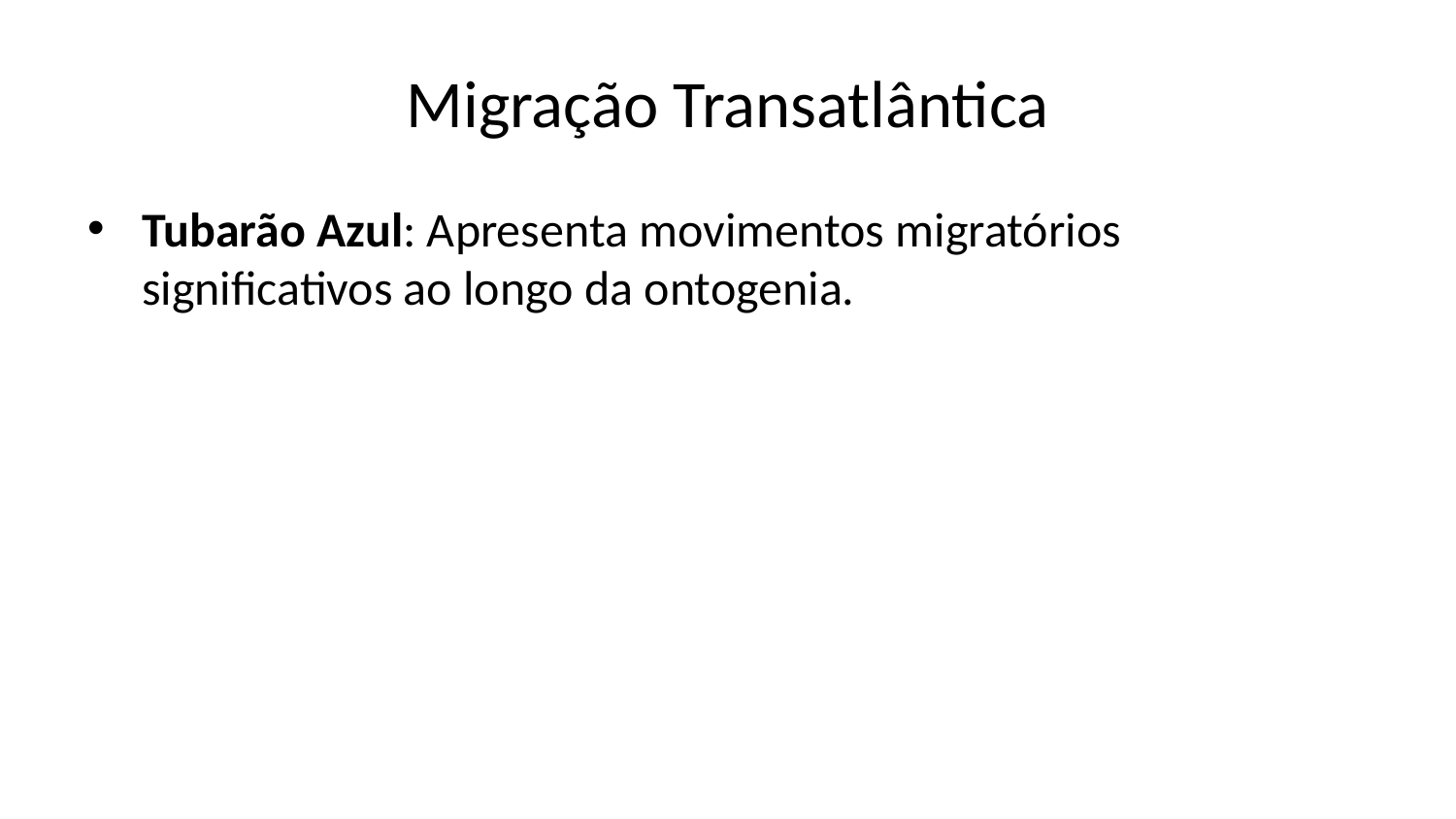

# Migração Transatlântica
Tubarão Azul: Apresenta movimentos migratórios significativos ao longo da ontogenia.